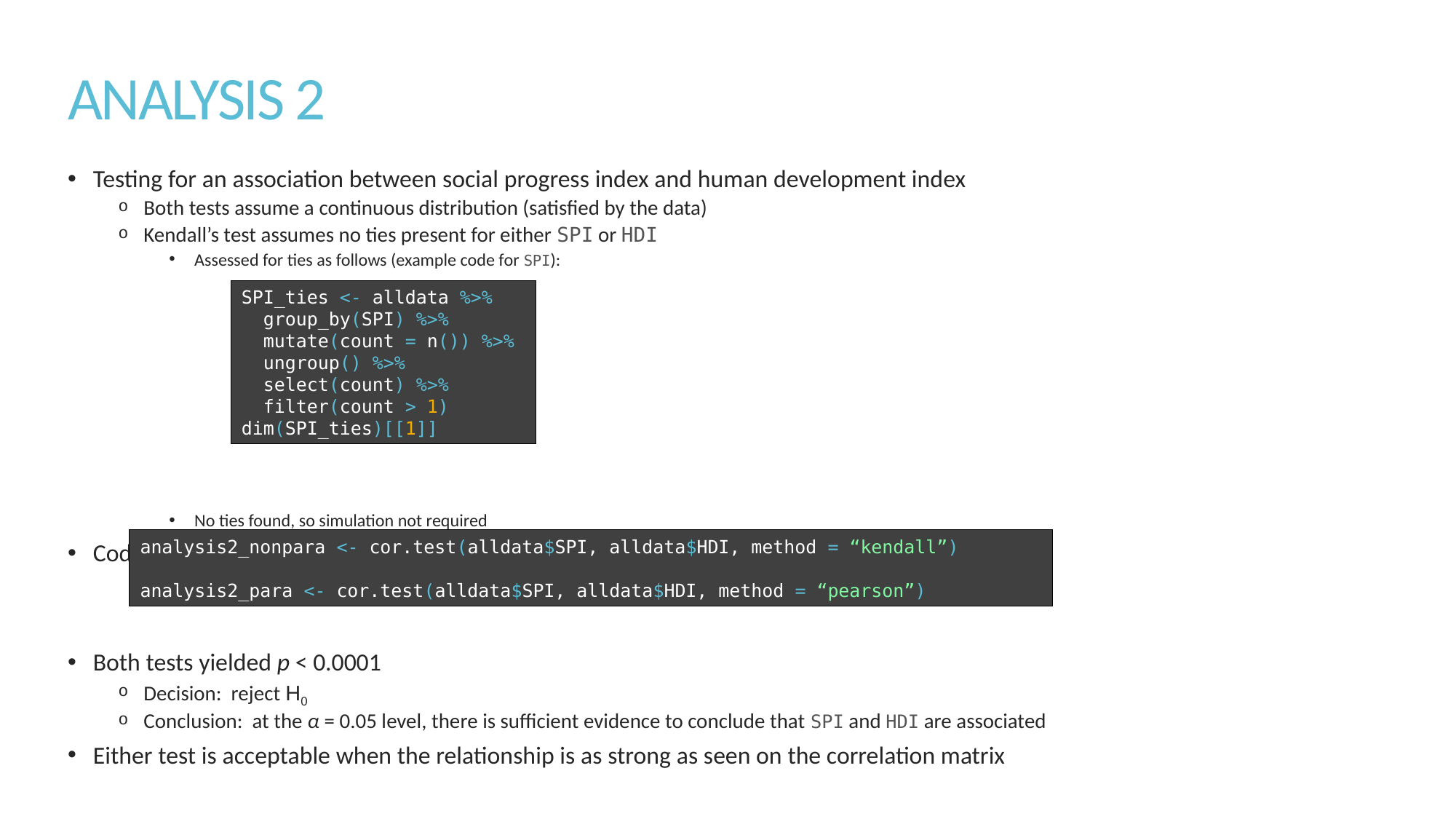

# ANALYSIS 2
Testing for an association between social progress index and human development index
Both tests assume a continuous distribution (satisfied by the data)
Kendall’s test assumes no ties present for either SPI or HDI
Assessed for ties as follows (example code for SPI):

No ties found, so simulation not required
Code for tests should be familiar:

Both tests yielded p < 0.0001
Decision:  reject H0
Conclusion:  at the α = 0.05 level, there is sufficient evidence to conclude that SPI and HDI are associated
Either test is acceptable when the relationship is as strong as seen on the correlation matrix
SPI_ties <- alldata %>%
  group_by(SPI) %>%
  mutate(count = n()) %>%
  ungroup() %>%
  select(count) %>%
  filter(count > 1)
dim(SPI_ties)[[1]]
analysis2_nonpara <- cor.test(alldata$SPI, alldata$HDI, method = “kendall”)

analysis2_para <- cor.test(alldata$SPI, alldata$HDI, method = “pearson”)